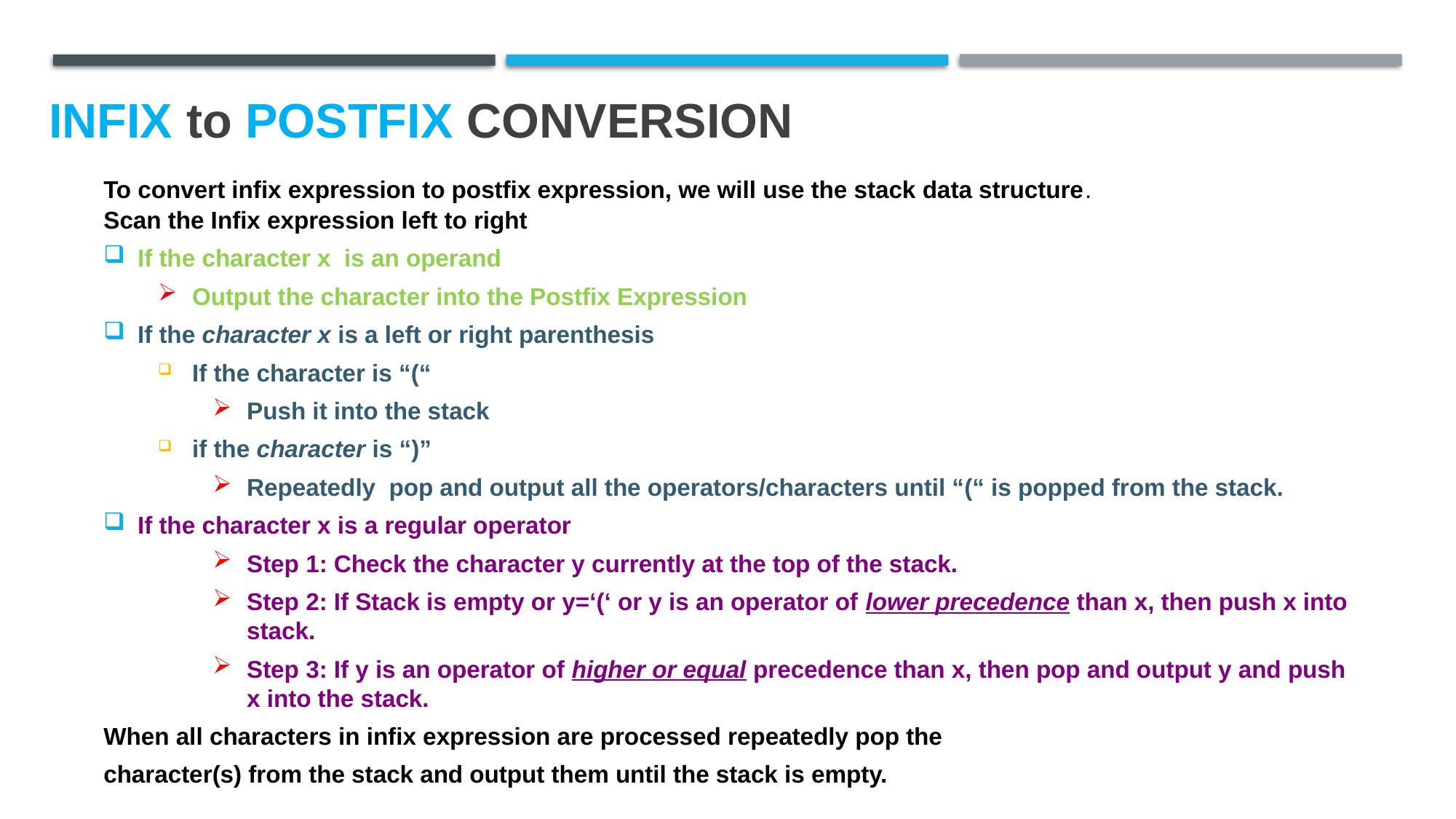

INFIX to POSTFIX CONVERSION
To convert infix expression to postfix expression, we will use the stack data structure.
Scan the Infix expression left to right
If the character x  is an operand
Output the character into the Postfix Expression
If the character x is a left or right parenthesis
If the character is “(“
Push it into the stack
if the character is “)”
Repeatedly  pop and output all the operators/characters until “(“ is popped from the stack.
If the character x is a regular operator
Step 1: Check the character y currently at the top of the stack.
Step 2: If Stack is empty or y=‘(‘ or y is an operator of lower precedence than x, then push x into stack.
Step 3: If y is an operator of higher or equal precedence than x, then pop and output y and push x into the stack.
When all characters in infix expression are processed repeatedly pop the
character(s) from the stack and output them until the stack is empty.